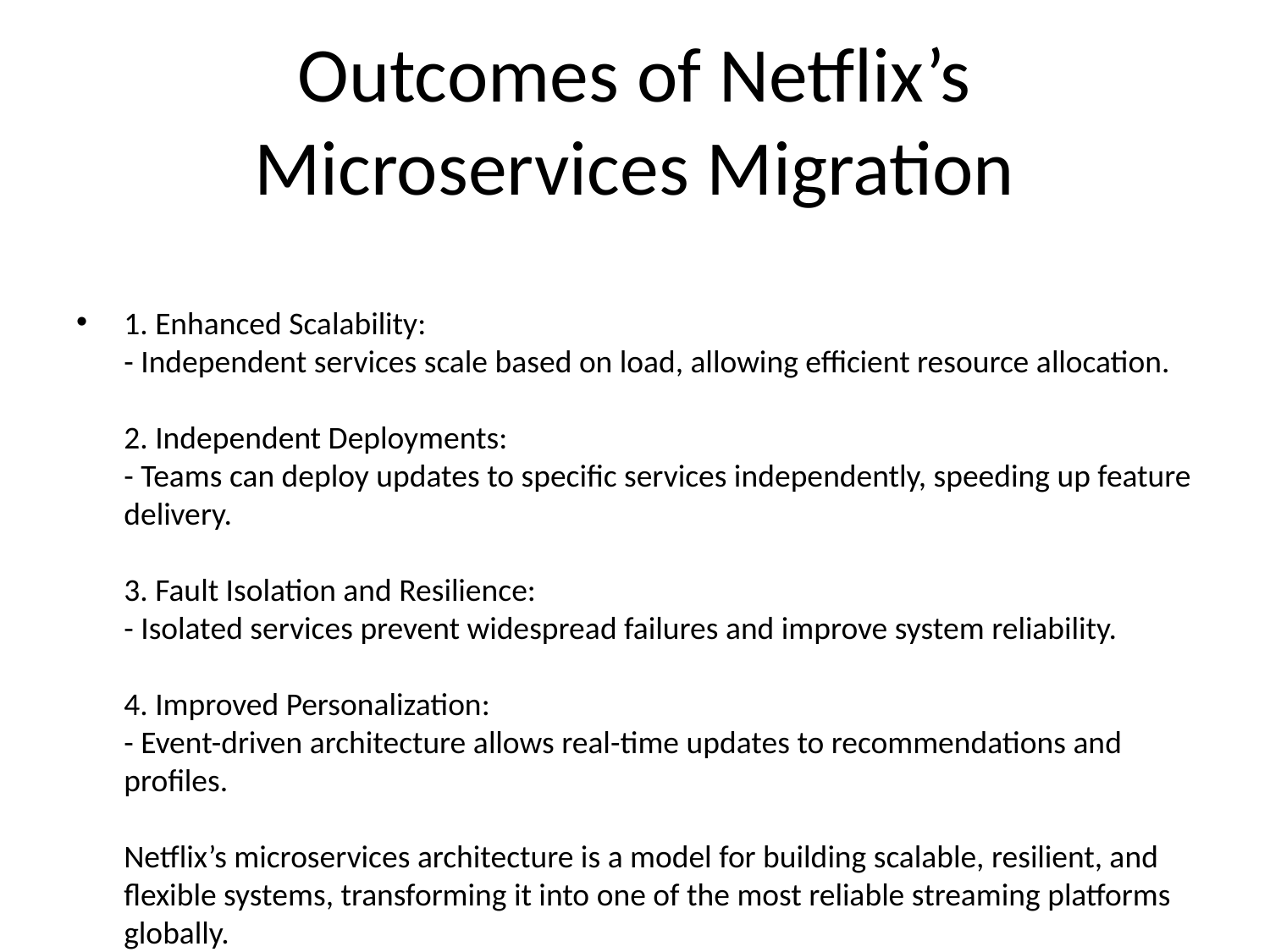

# Outcomes of Netflix’s Microservices Migration

1. Enhanced Scalability:
- Independent services scale based on load, allowing efficient resource allocation.
2. Independent Deployments:
- Teams can deploy updates to specific services independently, speeding up feature delivery.
3. Fault Isolation and Resilience:
- Isolated services prevent widespread failures and improve system reliability.
4. Improved Personalization:
- Event-driven architecture allows real-time updates to recommendations and profiles.
Netflix’s microservices architecture is a model for building scalable, resilient, and flexible systems, transforming it into one of the most reliable streaming platforms globally.